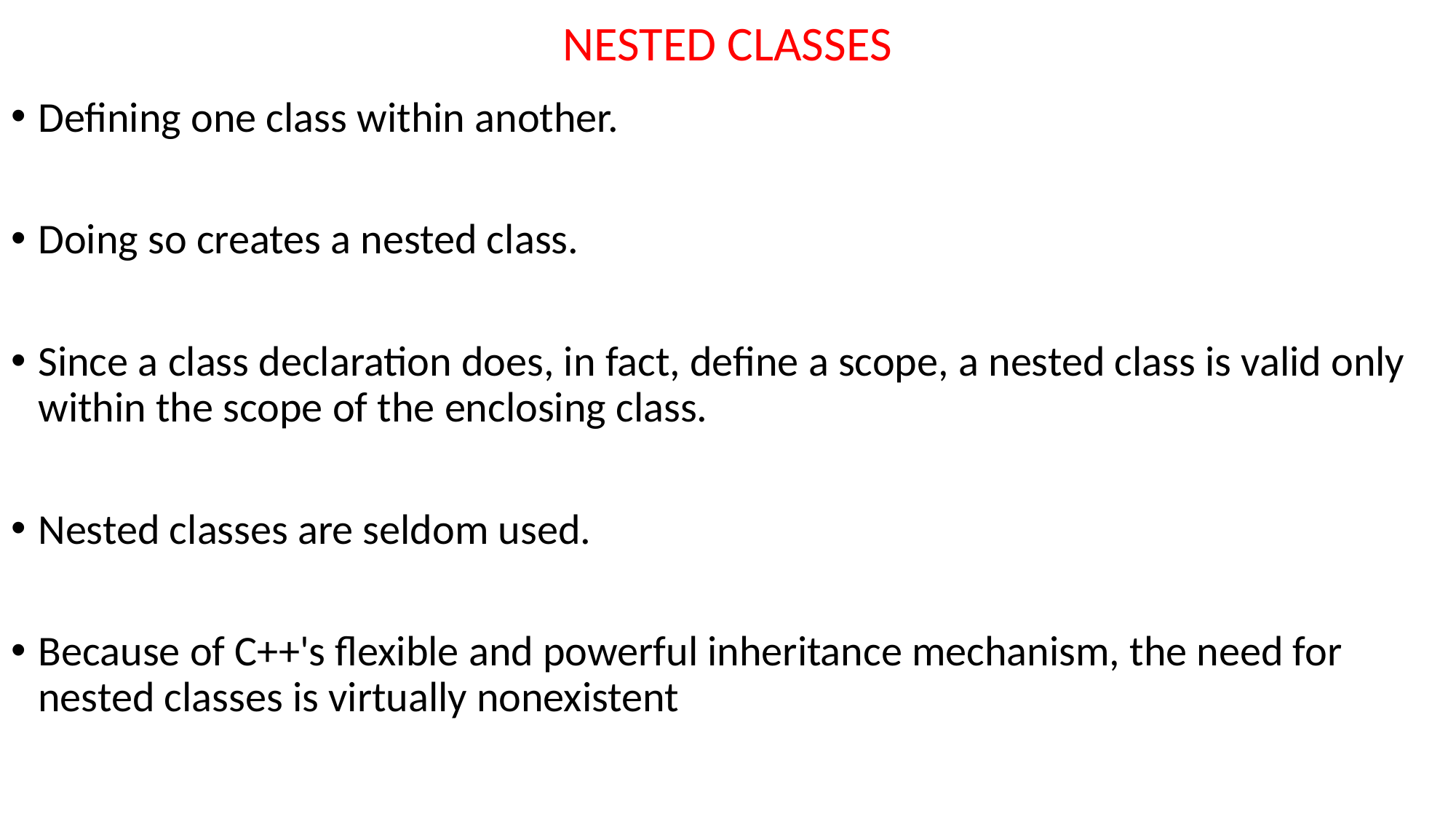

# NESTED CLASSES
Defining one class within another.

Doing so creates a nested class.

Since a class declaration does, in fact, define a scope, a nested class is valid only within the scope of the enclosing class.

Nested classes are seldom used.

Because of C++'s flexible and powerful inheritance mechanism, the need for nested classes is virtually nonexistent